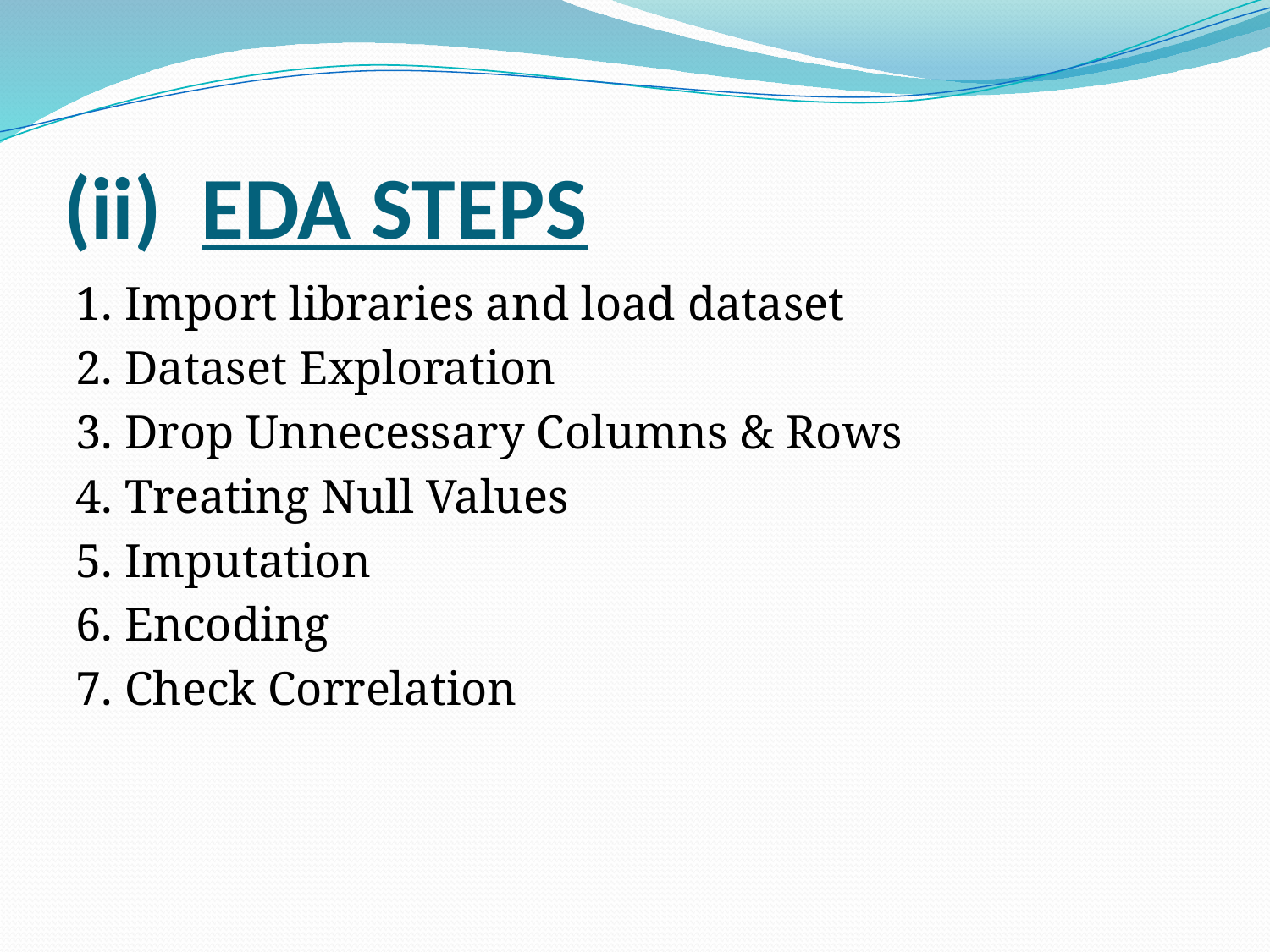

# (ii)  EDA STEPS
1. Import libraries and load dataset
2. Dataset Exploration
3. Drop Unnecessary Columns & Rows
4. Treating Null Values
5. Imputation
6. Encoding
7. Check Correlation